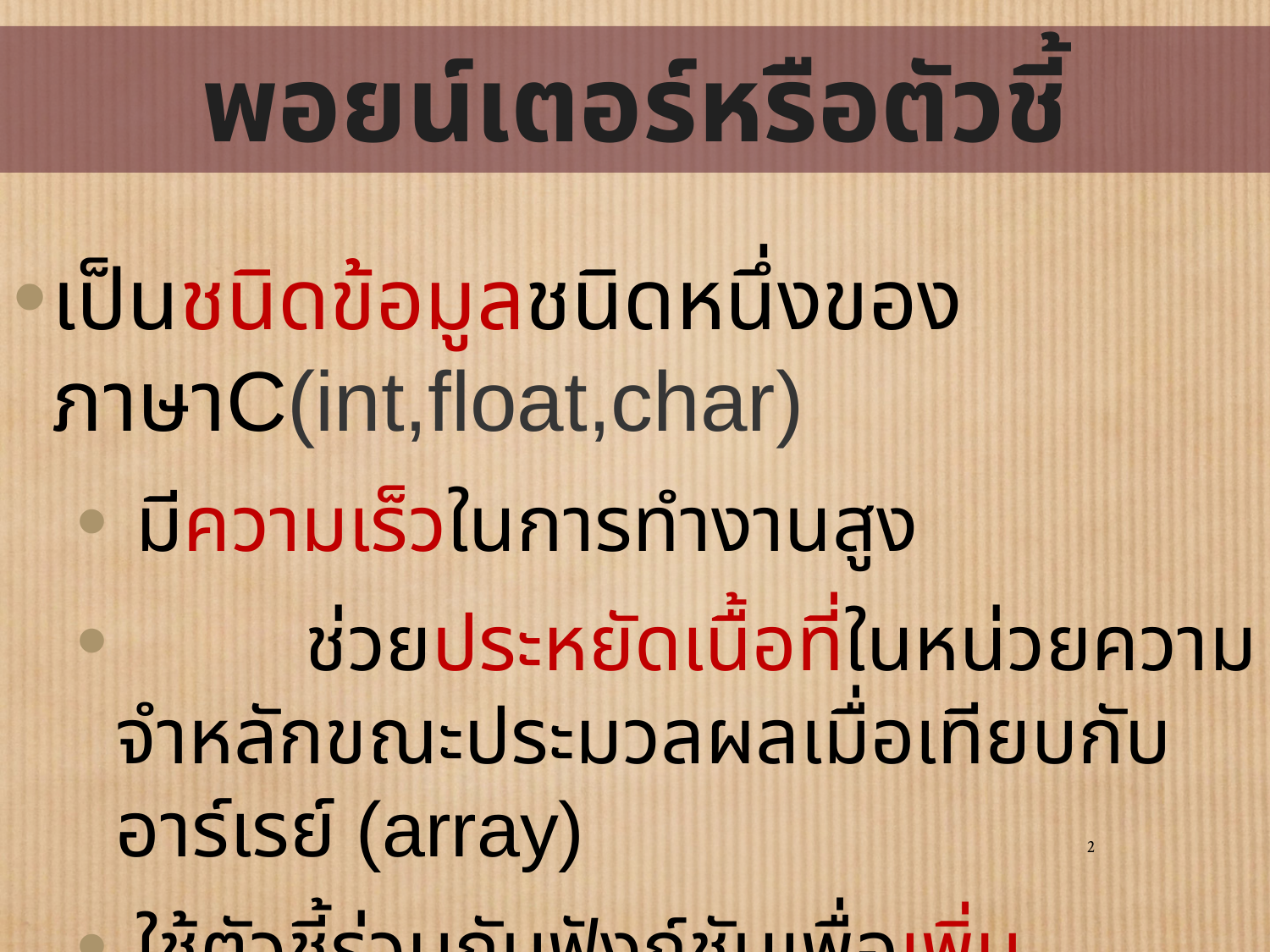

# พอยน์เตอร์หรือตัวชี้
เป็นชนิดข้อมูลชนิดหนึ่งของภาษาC(int,float,char)
 มีความเร็วในการทำงานสูง
 ช่วยประหยัดเนื้อที่ในหน่วยความจำหลักขณะประมวลผลเมื่อเทียบกับอาร์เรย์ (array)
 ใช้ตัวชี้ร่วมกับฟังก์ชันเพื่อเพิ่มประสิทธิภาพ
การเขียนโปรแกรม
2